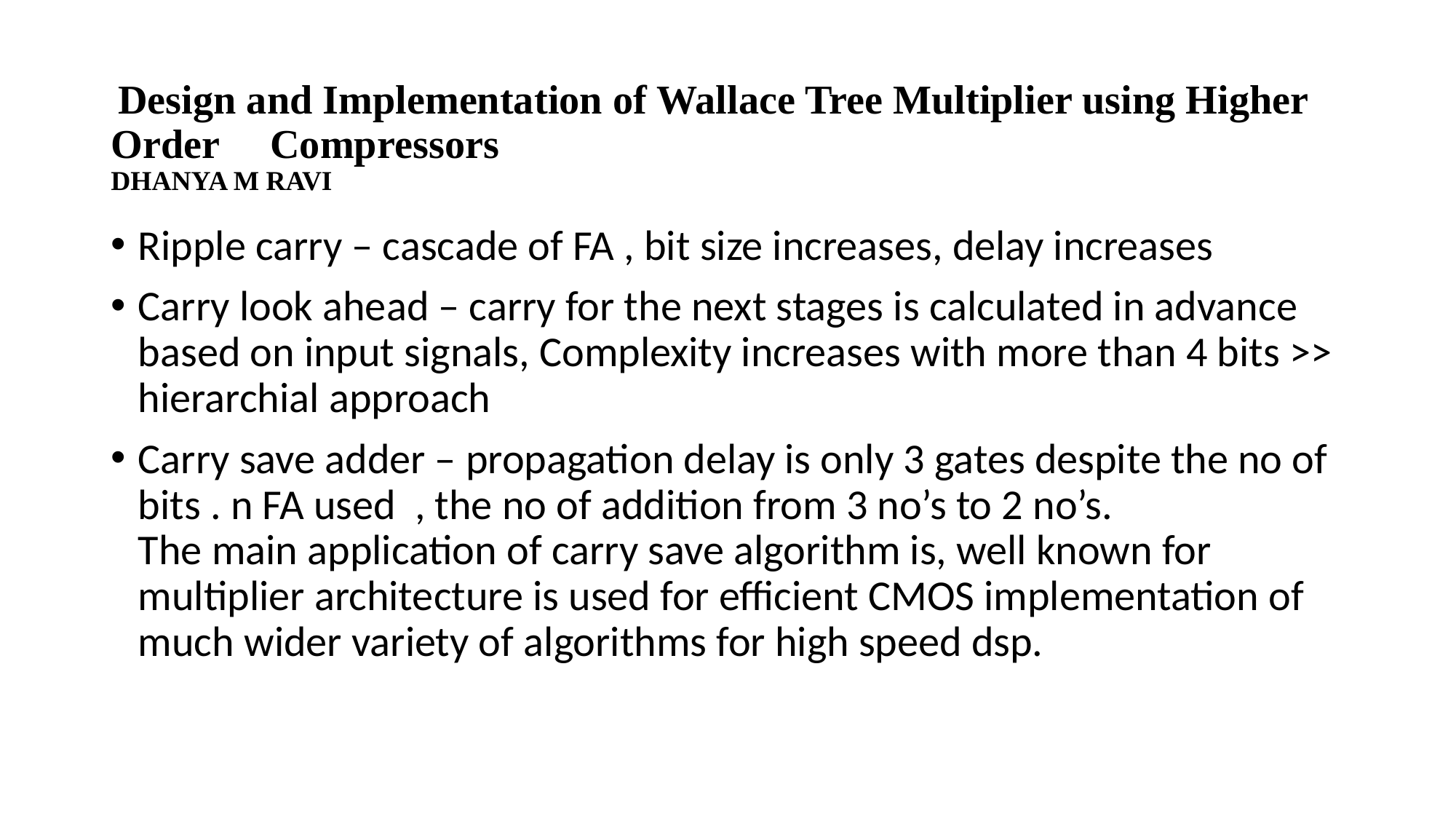

# Design and Implementation of Wallace Tree Multiplier using Higher Order     Compressors DHANYA M RAVI
Ripple carry – cascade of FA , bit size increases, delay increases
Carry look ahead – carry for the next stages is calculated in advance based on input signals, Complexity increases with more than 4 bits >> hierarchial approach
Carry save adder – propagation delay is only 3 gates despite the no of bits . n FA used  , the no of addition from 3 no’s to 2 no’s.
The main application of carry save algorithm is, well known for multiplier architecture is used for efficient CMOS implementation of much wider variety of algorithms for high speed dsp.